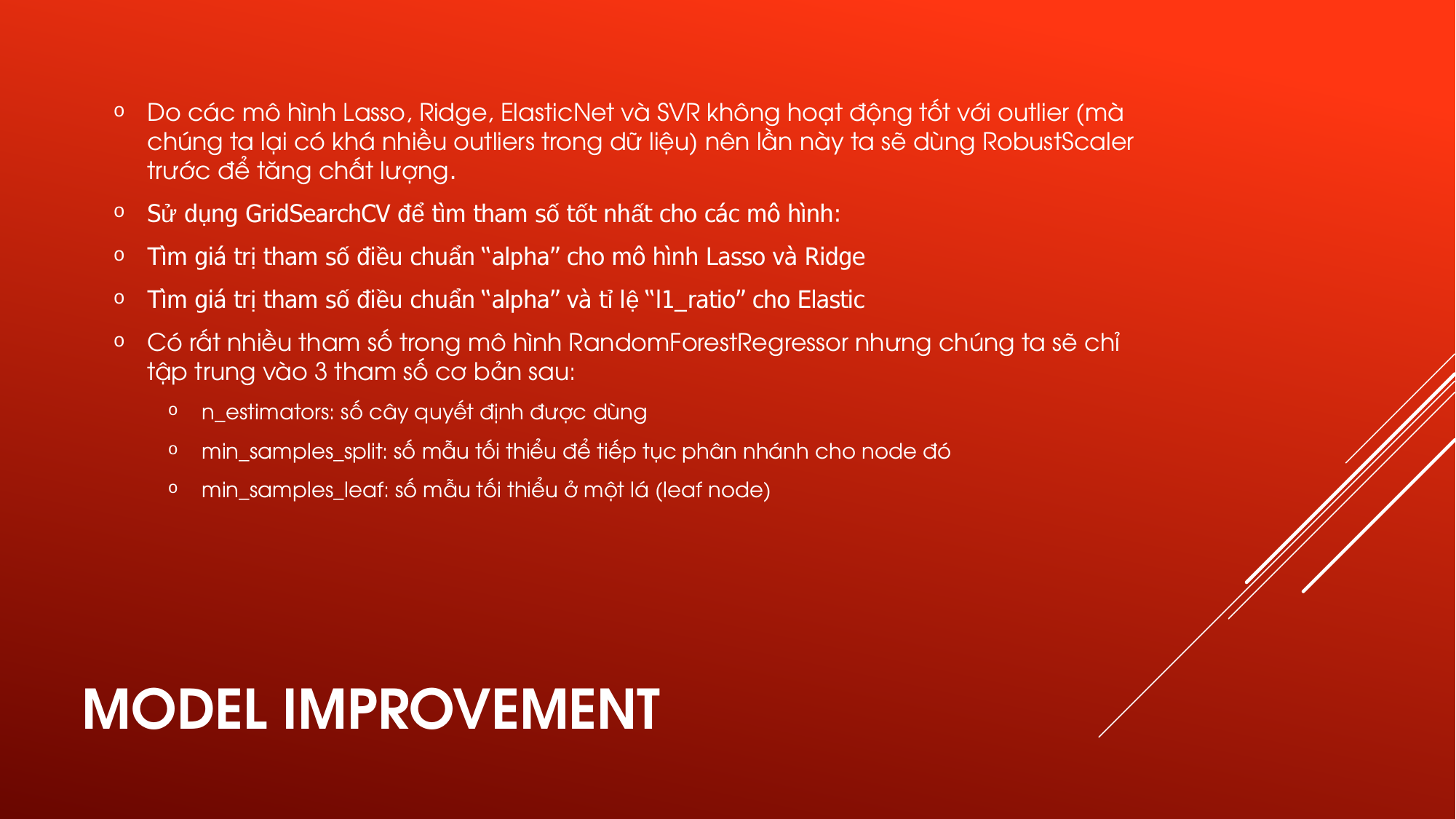

Do các mô hình Lasso, Ridge, ElasticNet và SVR không hoạt động tốt với outlier (mà chúng ta lại có khá nhiều outliers trong dữ liệu) nên lần này ta sẽ dùng RobustScaler trước để tăng chất lượng.
Sử dụng GridSearchCV để tìm tham số tốt nhất cho các mô hình:
Tìm giá trị tham số điều chuẩn “alpha” cho mô hình Lasso và Ridge
Tìm giá trị tham số điều chuẩn “alpha” và tỉ lệ “l1_ratio” cho Elastic
Có rất nhiều tham số trong mô hình RandomForestRegressor nhưng chúng ta sẽ chỉ tập trung vào 3 tham số cơ bản sau:
n_estimators: số cây quyết định được dùng
min_samples_split: số mẫu tối thiểu để tiếp tục phân nhánh cho node đó
min_samples_leaf: số mẫu tối thiểu ở một lá (leaf node)
# Model Improvement